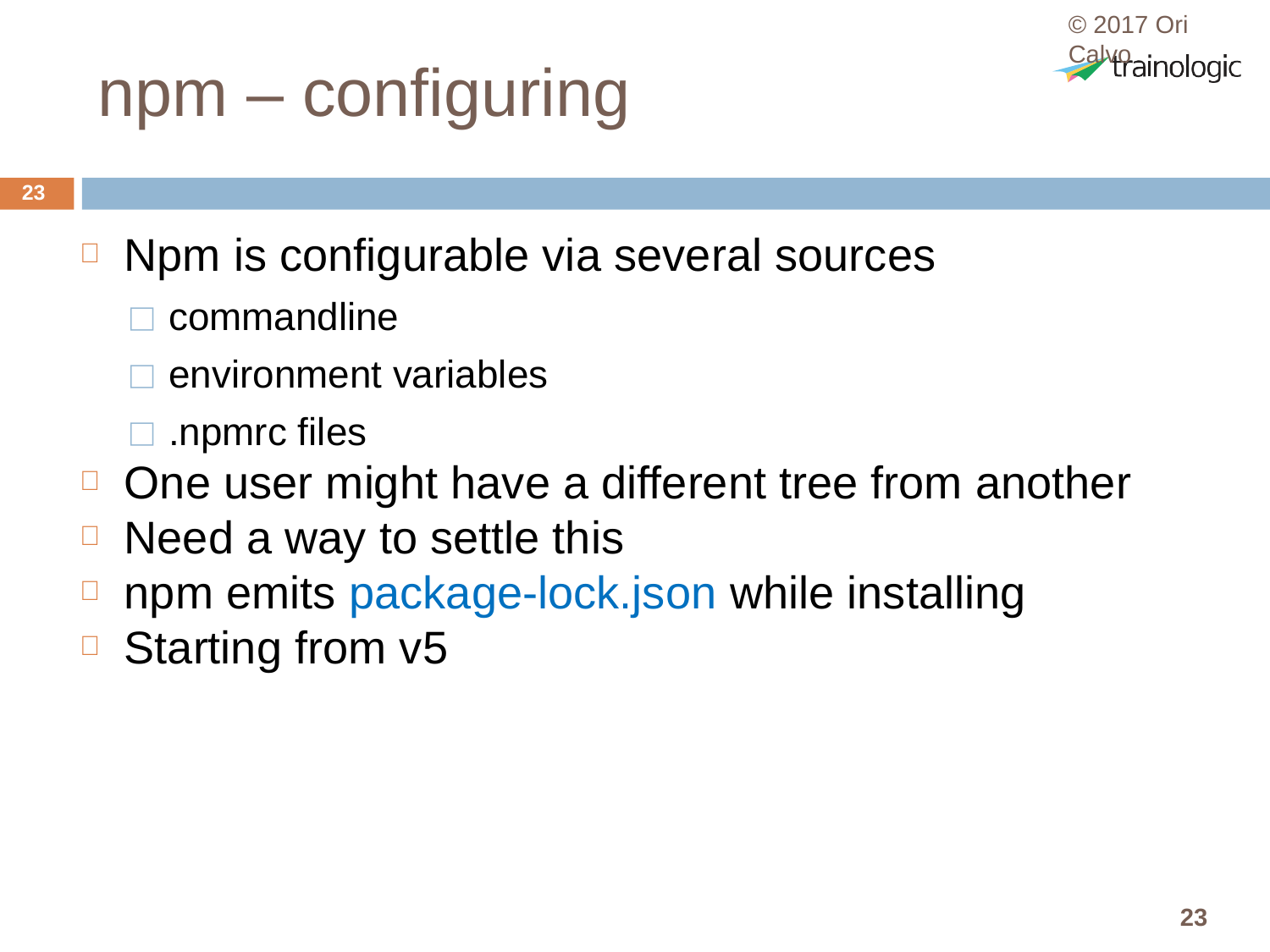

© 2017 Ori Calvo
# npm – configuring
23
Npm is configurable via several sources
commandline
environment variables
.npmrc files
One user might have a different tree from another
Need a way to settle this
npm emits package-lock.json while installing
Starting from v5

23